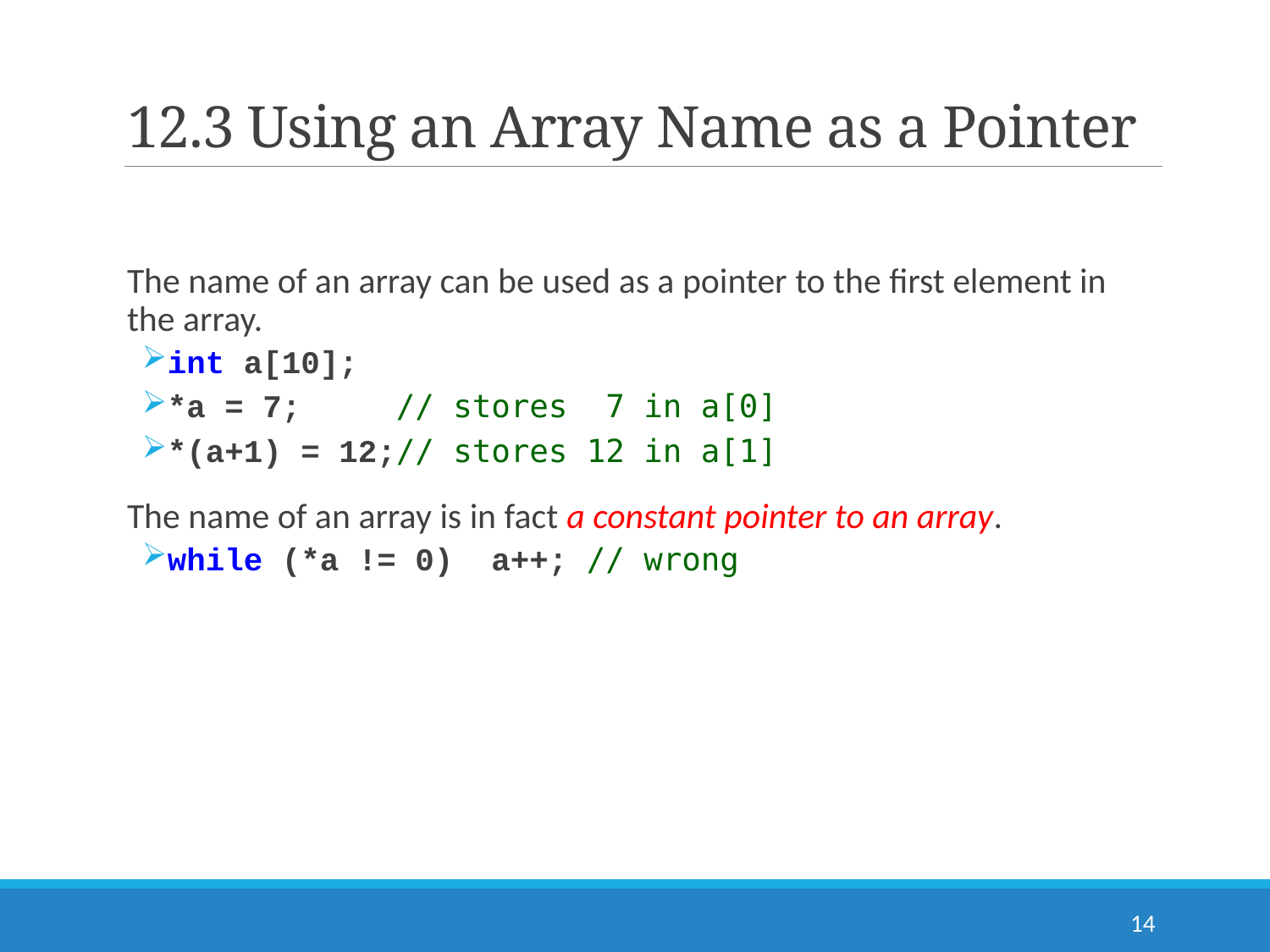

# 12.3 Using an Array Name as a Pointer
The name of an array can be used as a pointer to the first element in the array.
int a[10];
*a = 7;     // stores  7 in a[0]
*(a+1) = 12;// stores 12 in a[1]
The name of an array is in fact a constant pointer to an array.
while (*a != 0)  a++; // wrong

14